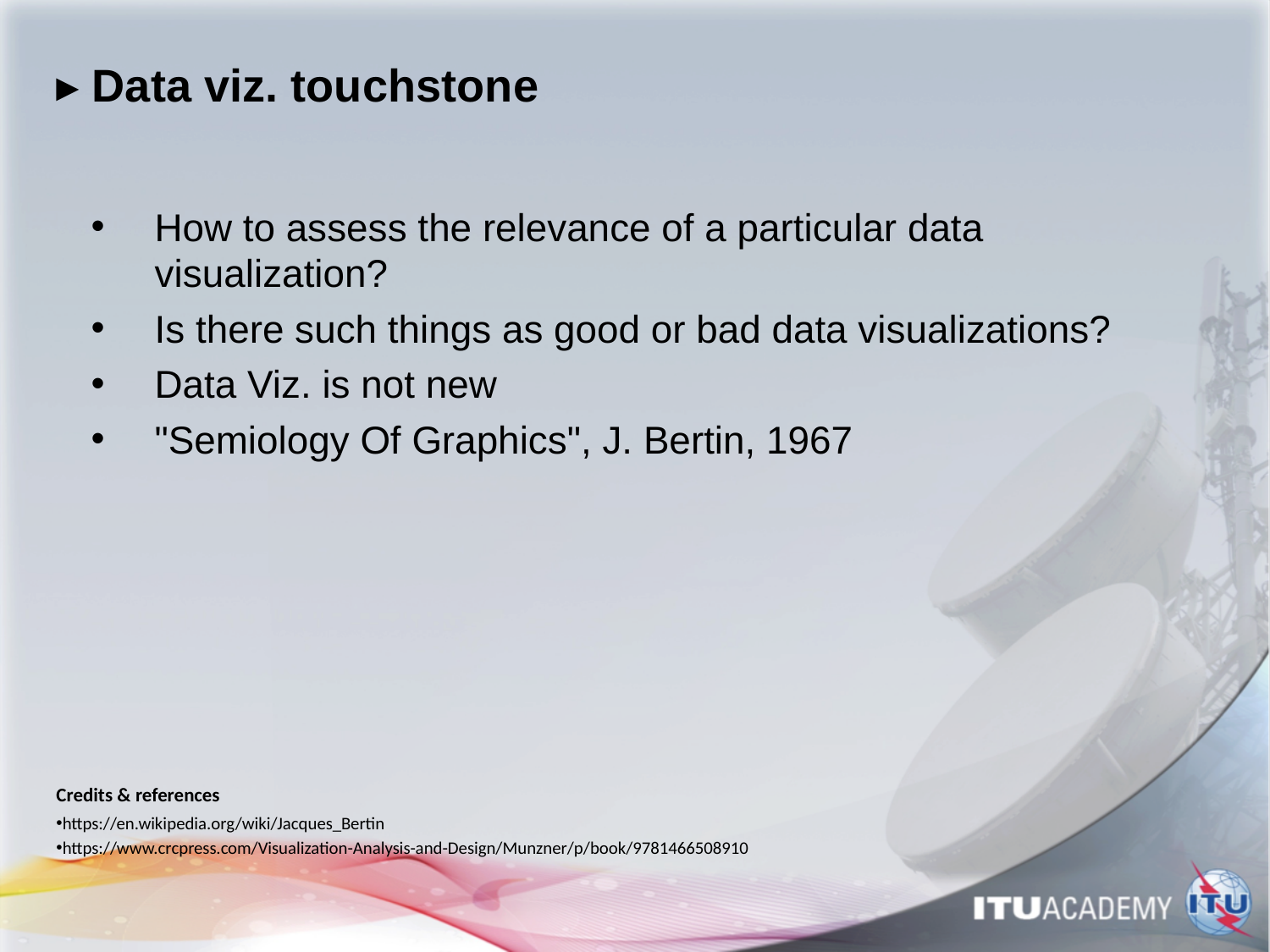

# ▸ Data viz. touchstone
How to assess the relevance of a particular data visualization?
Is there such things as good or bad data visualizations?
Data Viz. is not new
"Semiology Of Graphics", J. Bertin, 1967
Credits & references
https://en.wikipedia.org/wiki/Jacques_Bertin
https://www.crcpress.com/Visualization-Analysis-and-Design/Munzner/p/book/9781466508910